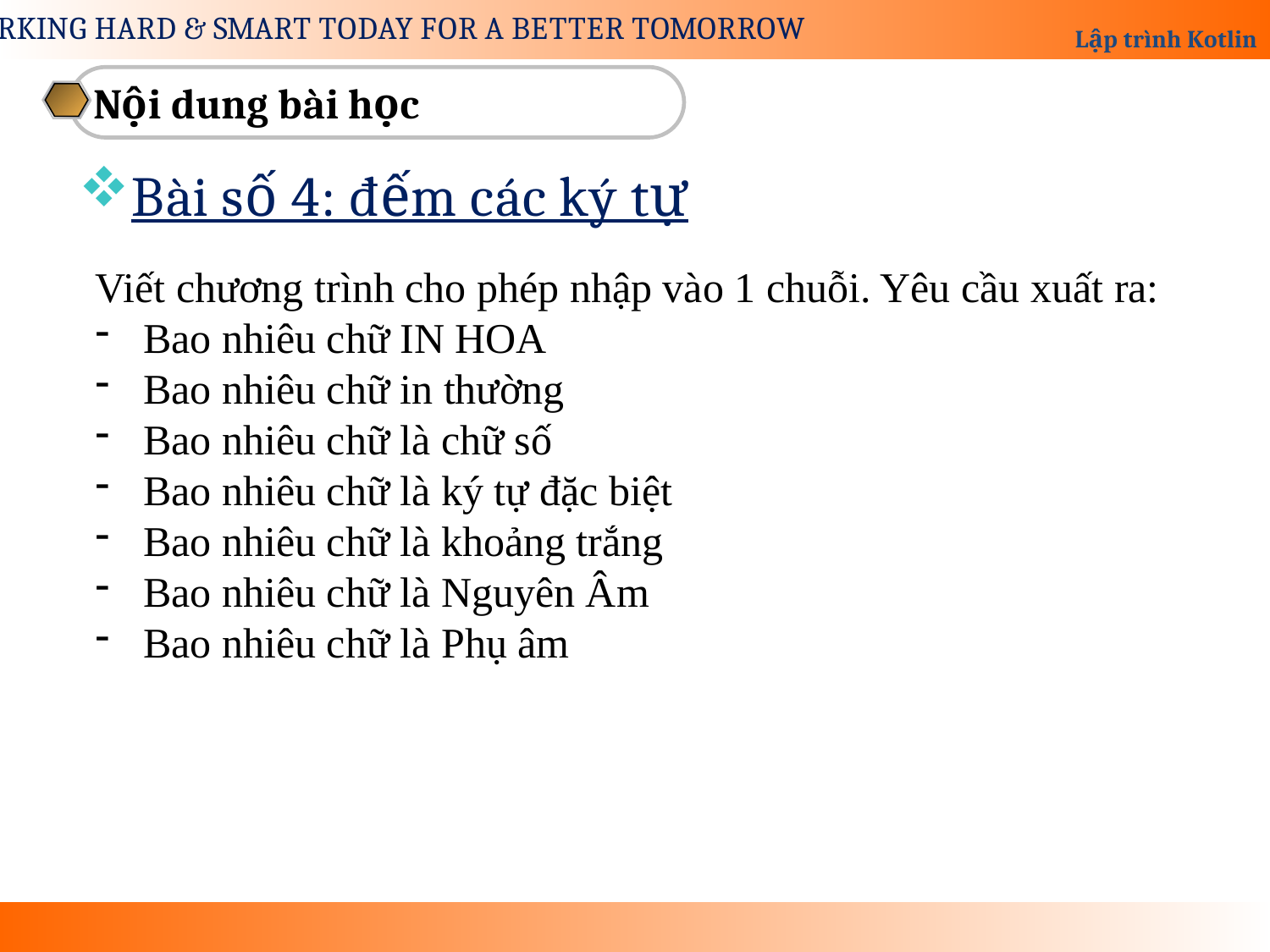

Nội dung bài học

Bài số 4: đếm các ký tự

Viết chương trình cho phép nhập vào 1 chuỗi. Yêu cầu xuất ra:
Bao nhiêu chữ IN HOA
Bao nhiêu chữ in thường
Bao nhiêu chữ là chữ số
Bao nhiêu chữ là ký tự đặc biệt
Bao nhiêu chữ là khoảng trắng
Bao nhiêu chữ là Nguyên Âm
Bao nhiêu chữ là Phụ âm